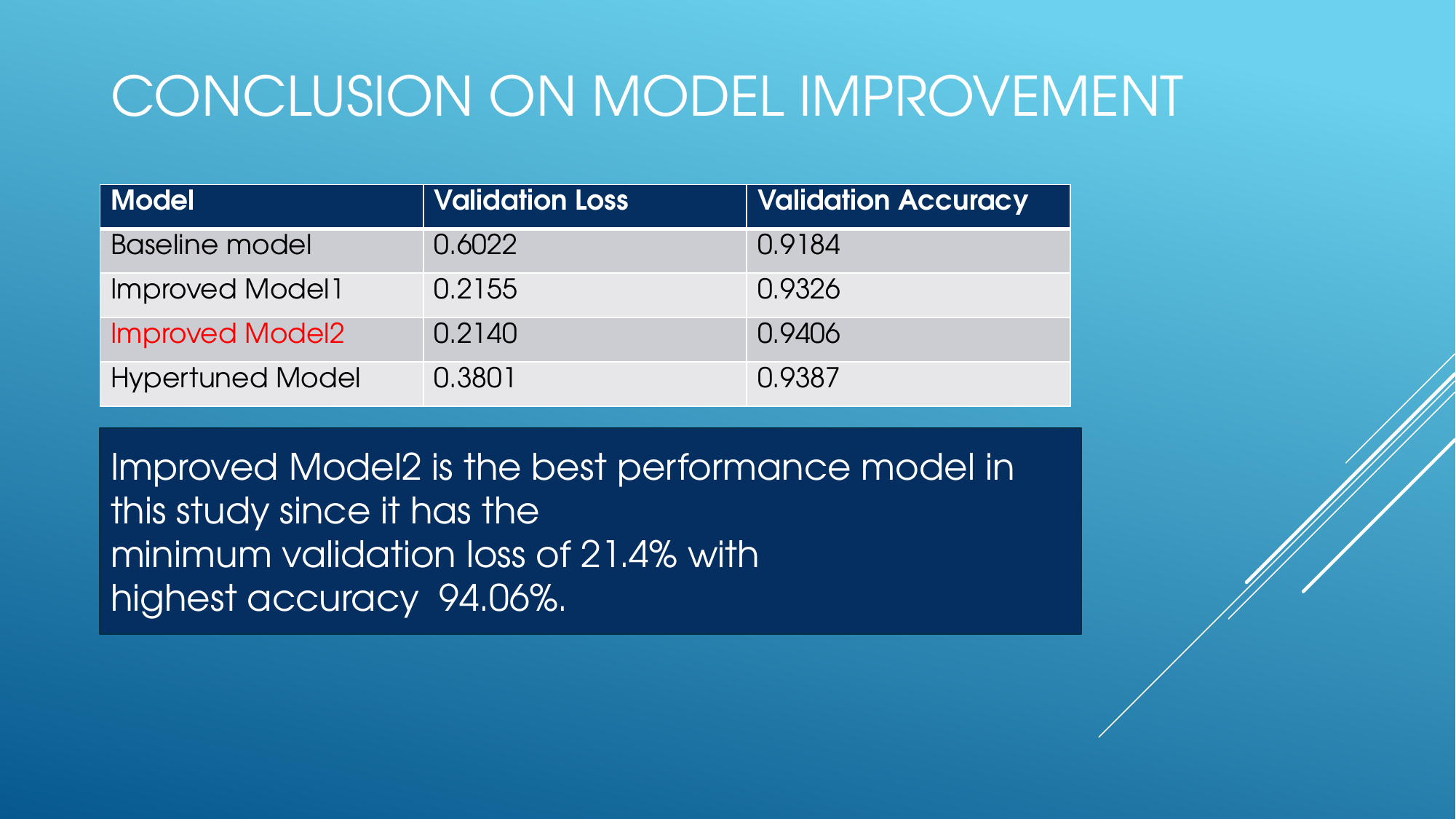

# Conclusion on Model Improvement
| Model | Validation Loss | Validation Accuracy |
| --- | --- | --- |
| Baseline model | 0.6022 | 0.9184 |
| Improved Model1 | 0.2155 | 0.9326 |
| Improved Model2 | 0.2140 | 0.9406 |
| Hypertuned Model | 0.3801 | 0.9387 |
Improved Model2 is the best performance model in this study since it has the
minimum validation loss of 21.4% with
highest accuracy  94.06%.